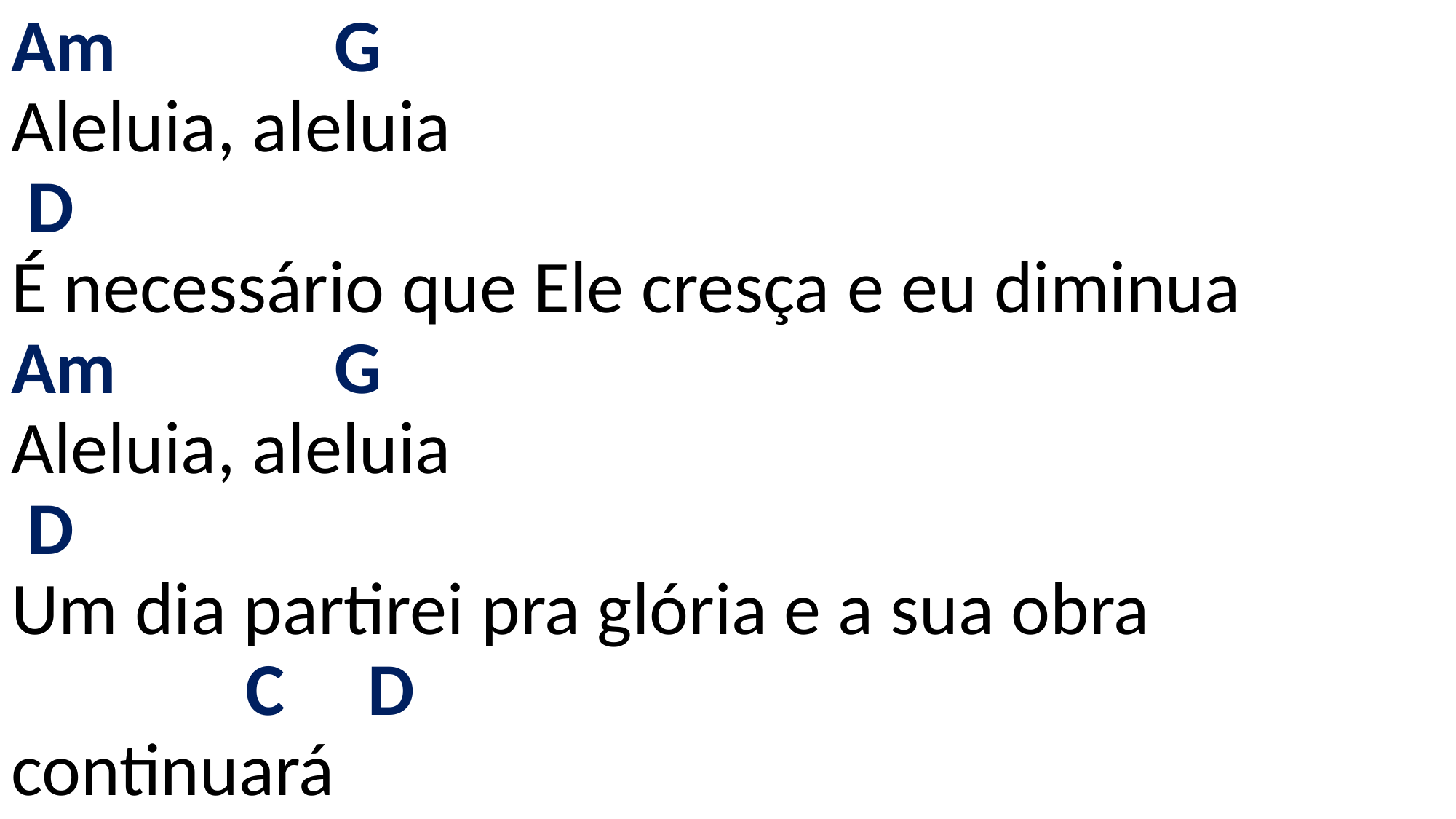

# Am             G Aleluia, aleluia D É necessário que Ele cresça e eu diminua Am             G Aleluia, aleluia D Um dia partirei pra glória e a sua obra C     D continuará